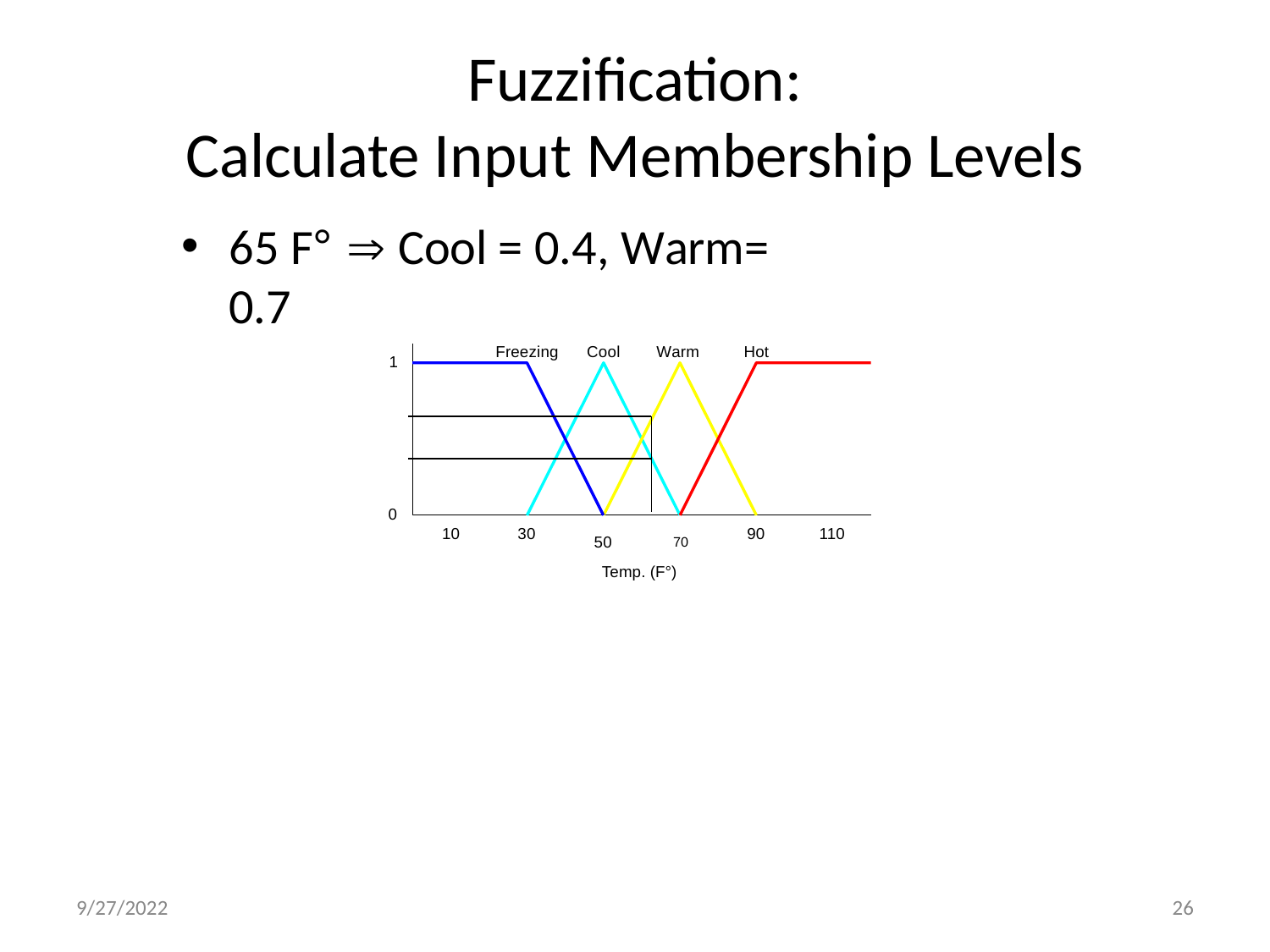

# Fuzzification:
Calculate Input Membership Levels
65 F° ⇒ Cool = 0.4, Warm=	0.7
Freezing
Cool
Warm
Hot

1

0
50	70
Temp. (F°)
10
30
90
110
9/27/2022
26